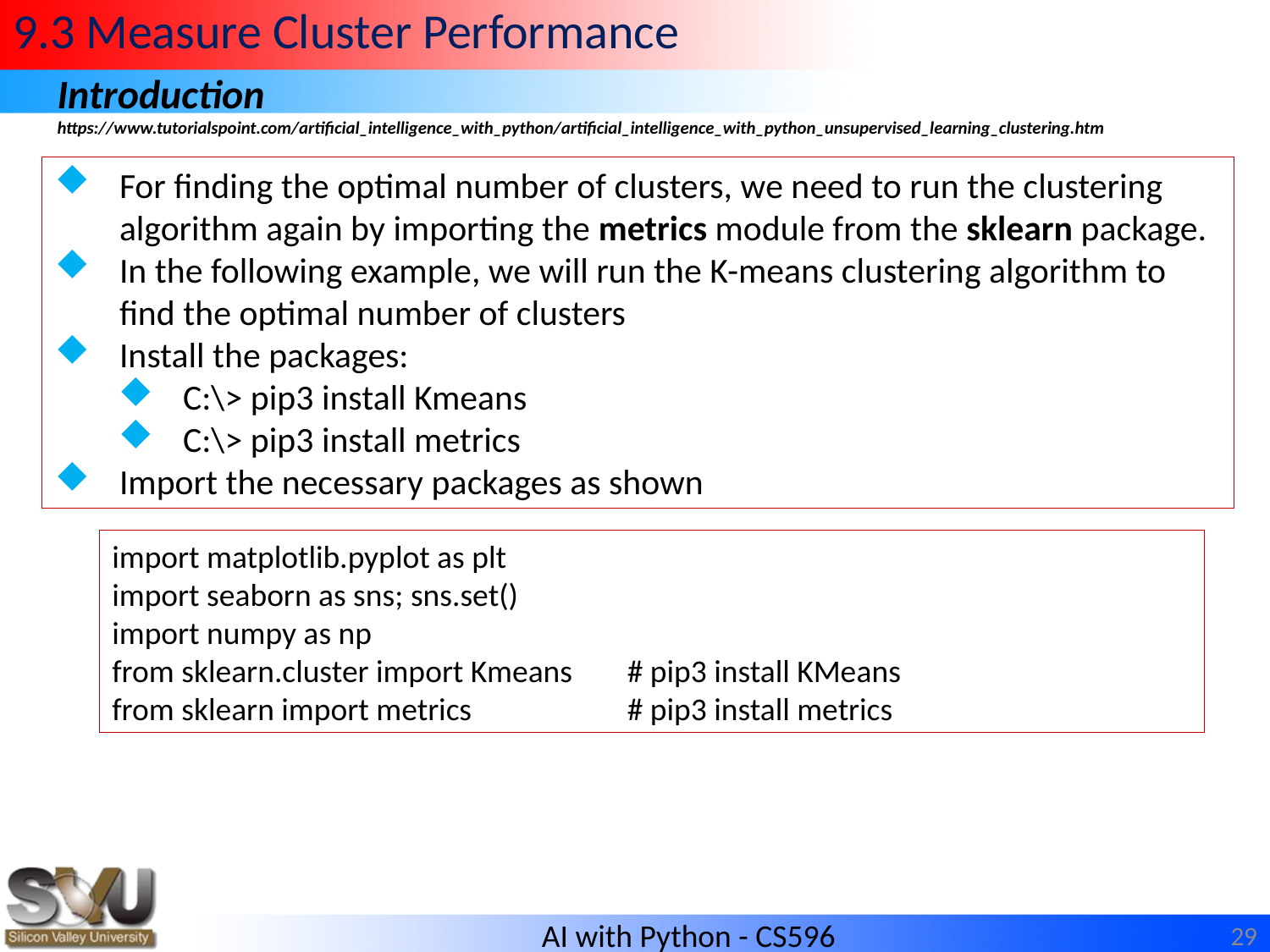

# 9.3 Measure Cluster Performance
Introduction
https://www.tutorialspoint.com/artificial_intelligence_with_python/artificial_intelligence_with_python_unsupervised_learning_clustering.htm
For finding the optimal number of clusters, we need to run the clustering algorithm again by importing the metrics module from the sklearn package.
In the following example, we will run the K-means clustering algorithm to find the optimal number of clusters
Install the packages:
C:\> pip3 install Kmeans
C:\> pip3 install metrics
Import the necessary packages as shown
import matplotlib.pyplot as plt
import seaborn as sns; sns.set()
import numpy as np
from sklearn.cluster import Kmeans	 # pip3 install KMeans
from sklearn import metrics		 # pip3 install metrics
29
AI with Python - CS596